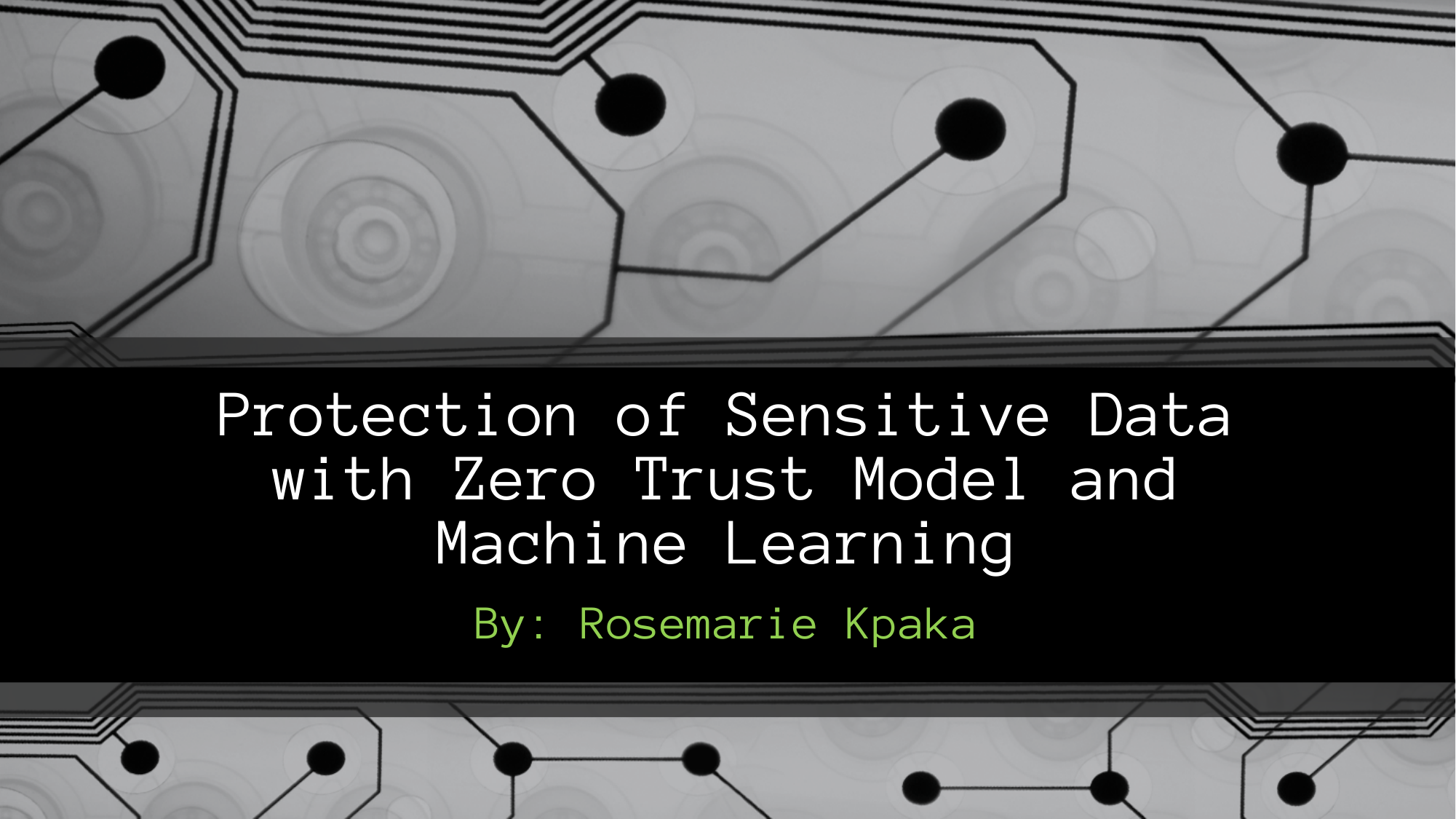

# Protection of Sensitive Data with Zero Trust Model and Machine Learning
By: Rosemarie Kpaka